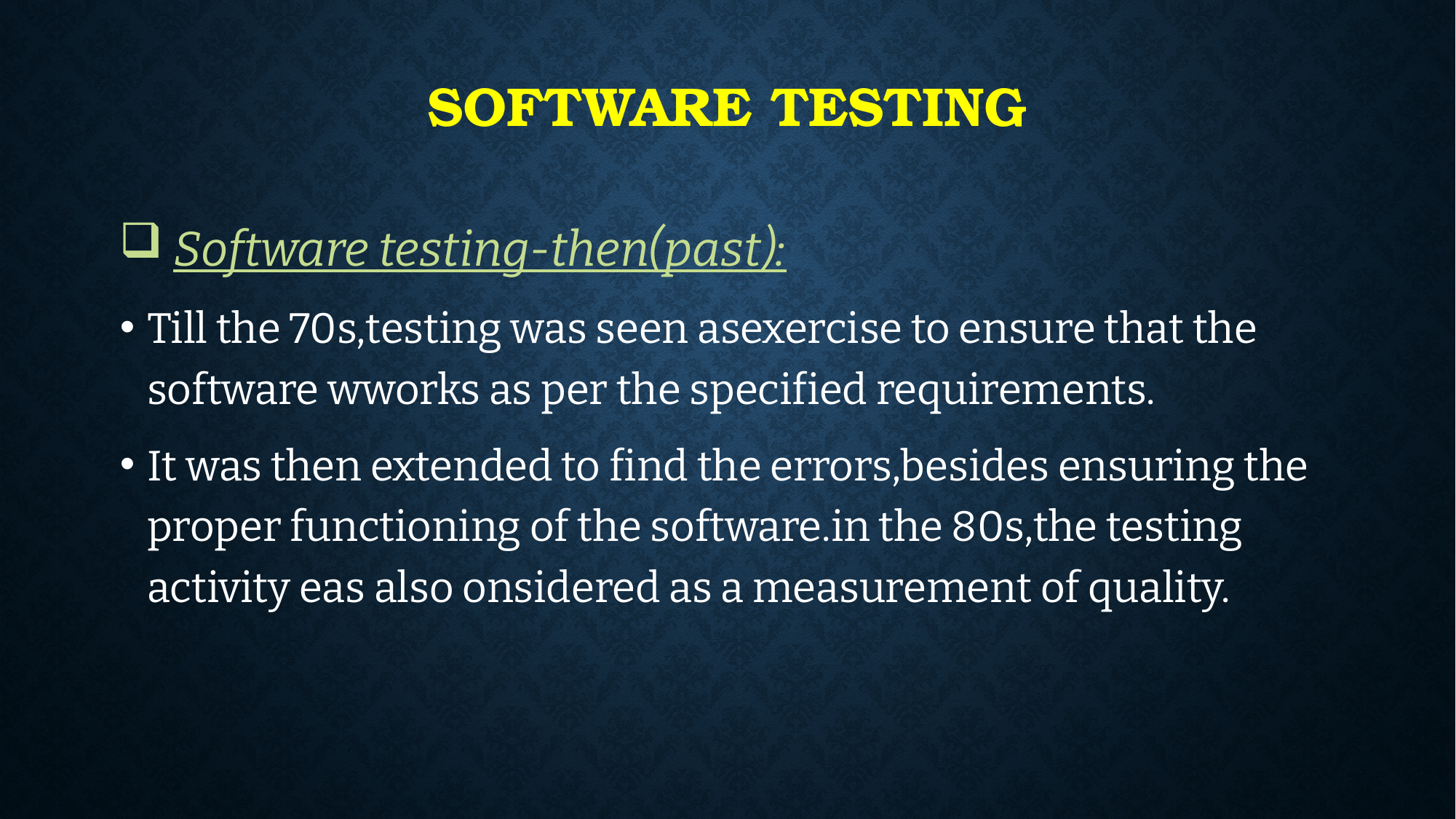

# Software testing
 Software testing-then(past):
Till the 70s,testing was seen asexercise to ensure that the software wworks as per the specified requirements.
It was then extended to find the errors,besides ensuring the proper functioning of the software.in the 80s,the testing activity eas also onsidered as a measurement of quality.